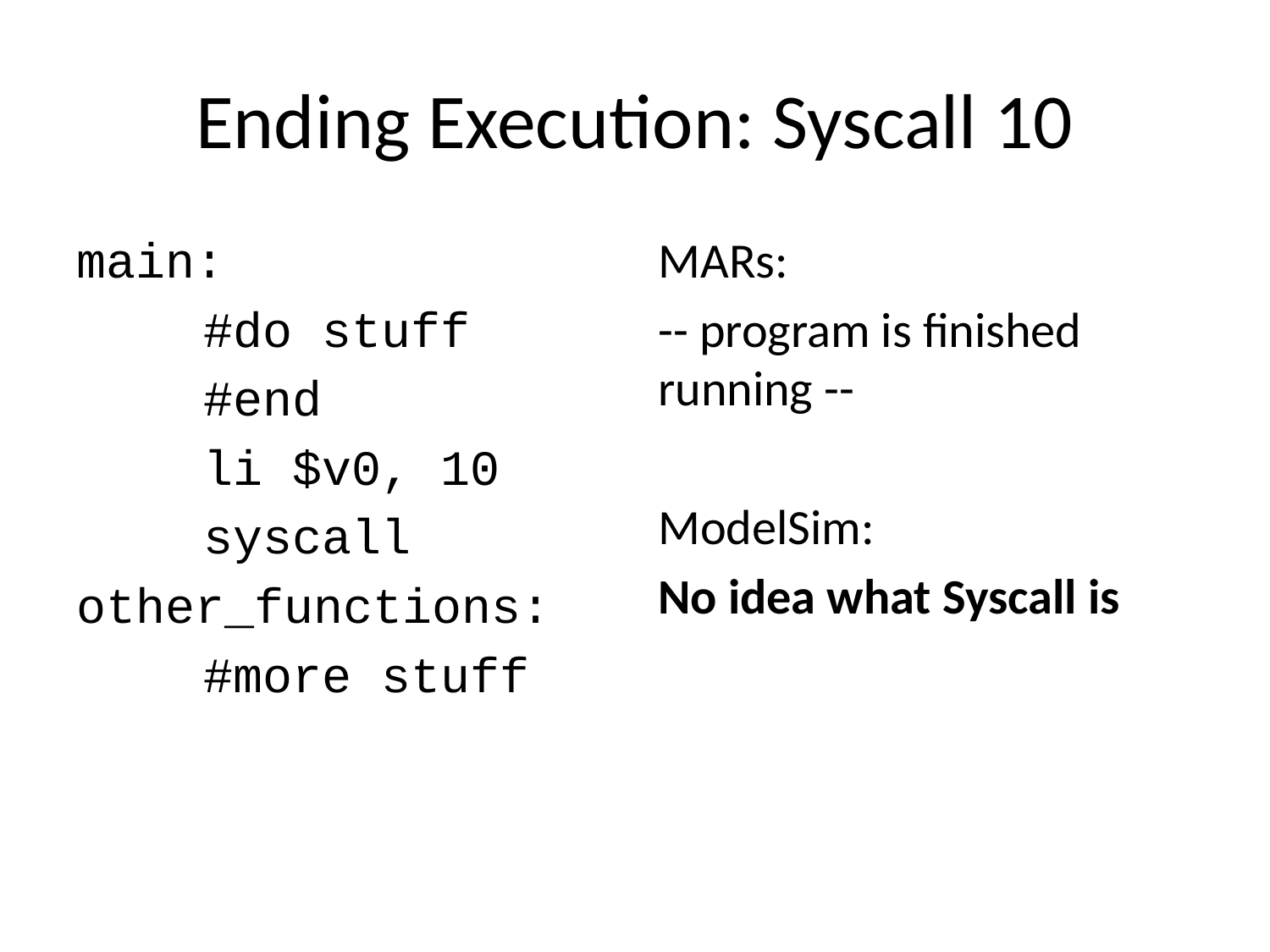

# Ending Execution: Syscall 10
main:
	#do stuff
	#end
	li $v0, 10
	syscall
other_functions:
	#more stuff

MARs:
-- program is finished running --

ModelSim:
No idea what Syscall is